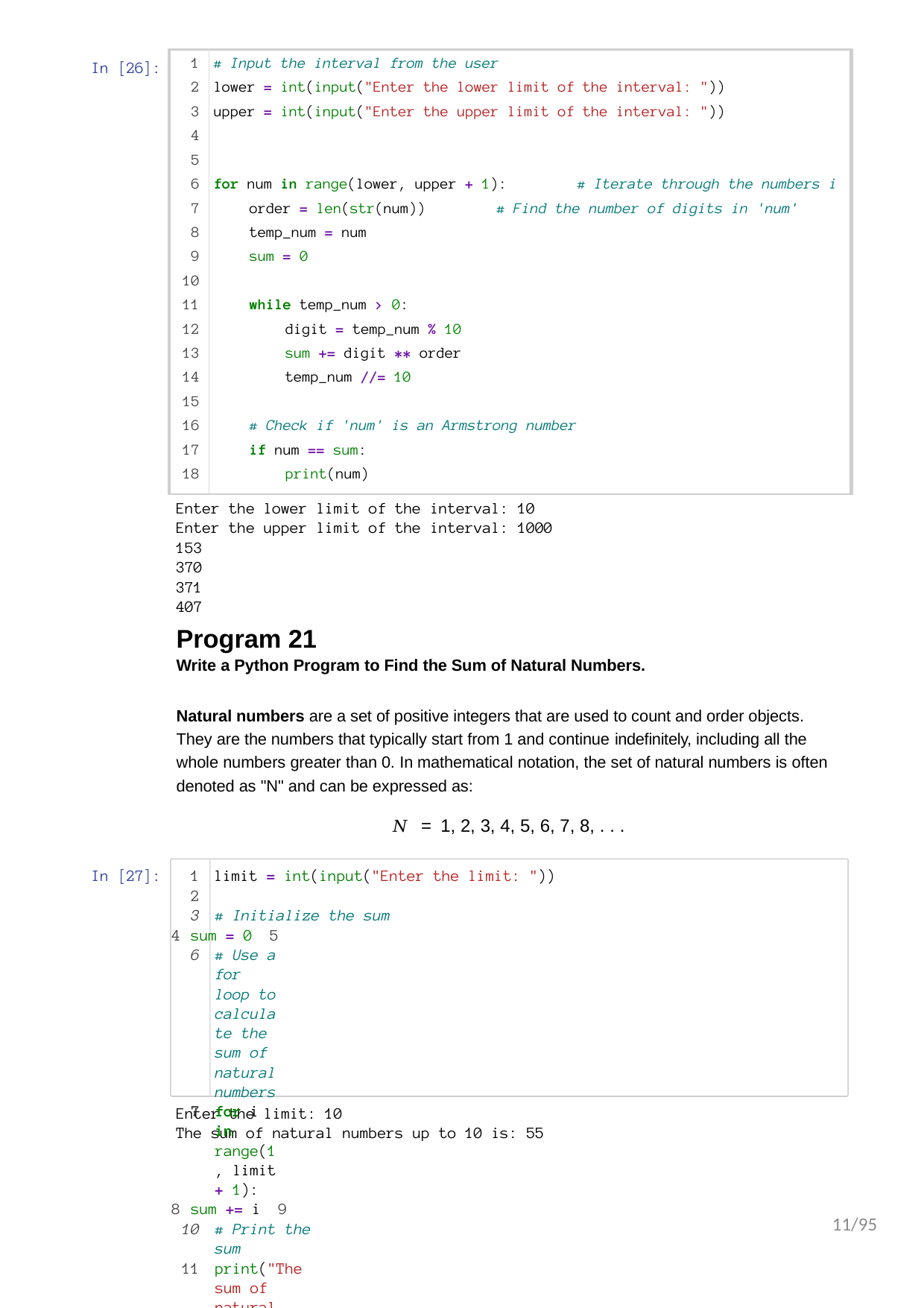

| 1 | # Input the interval from the user |
| --- | --- |
| 2 | lower = int(input("Enter the lower limit of the interval: ")) |
| 3 | upper = int(input("Enter the upper limit of the interval: ")) |
| 4 |  |
| 5 |  |
| 6 | for num in range(lower, upper + 1): # Iterate through the numbers i |
| 7 | order = len(str(num)) # Find the number of digits in 'num' |
| 8 | temp\_num = num |
| 9 | sum = 0 |
| 10 |  |
| 11 | while temp\_num > 0: |
| 12 | digit = temp\_num % 10 |
| 13 | sum += digit \*\* order |
| 14 | temp\_num //= 10 |
| 15 |  |
| 16 | # Check if 'num' is an Armstrong number |
| 17 | if num == sum: |
| 18 | print(num) |
In [26]:
Enter the lower limit of the interval: 10
Enter the upper limit of the interval: 1000  153
370
371
407
Program 21
Write a Python Program to Find the Sum of Natural Numbers.

Natural numbers are a set of positive integers that are used to count and order objects.  They are the numbers that typically start from 1 and continue indefinitely, including all the  whole numbers greater than 0. In mathematical notation, the set of natural numbers is often  denoted as "N" and can be expressed as:

𝑁 = 1, 2, 3, 4, 5, 6, 7, 8, . . .

In [27]:
1 limit = int(input("Enter the limit: "))  2
# Initialize the sum
sum = 0  5
# Use a for loop to calculate the sum of natural numbers
for i in range(1, limit + 1):
sum += i  9
# Print the sum
print("The sum of natural numbers up to", limit, "is:", sum)
Enter the limit: 10
The sum of natural numbers up to 10 is: 55
11/95